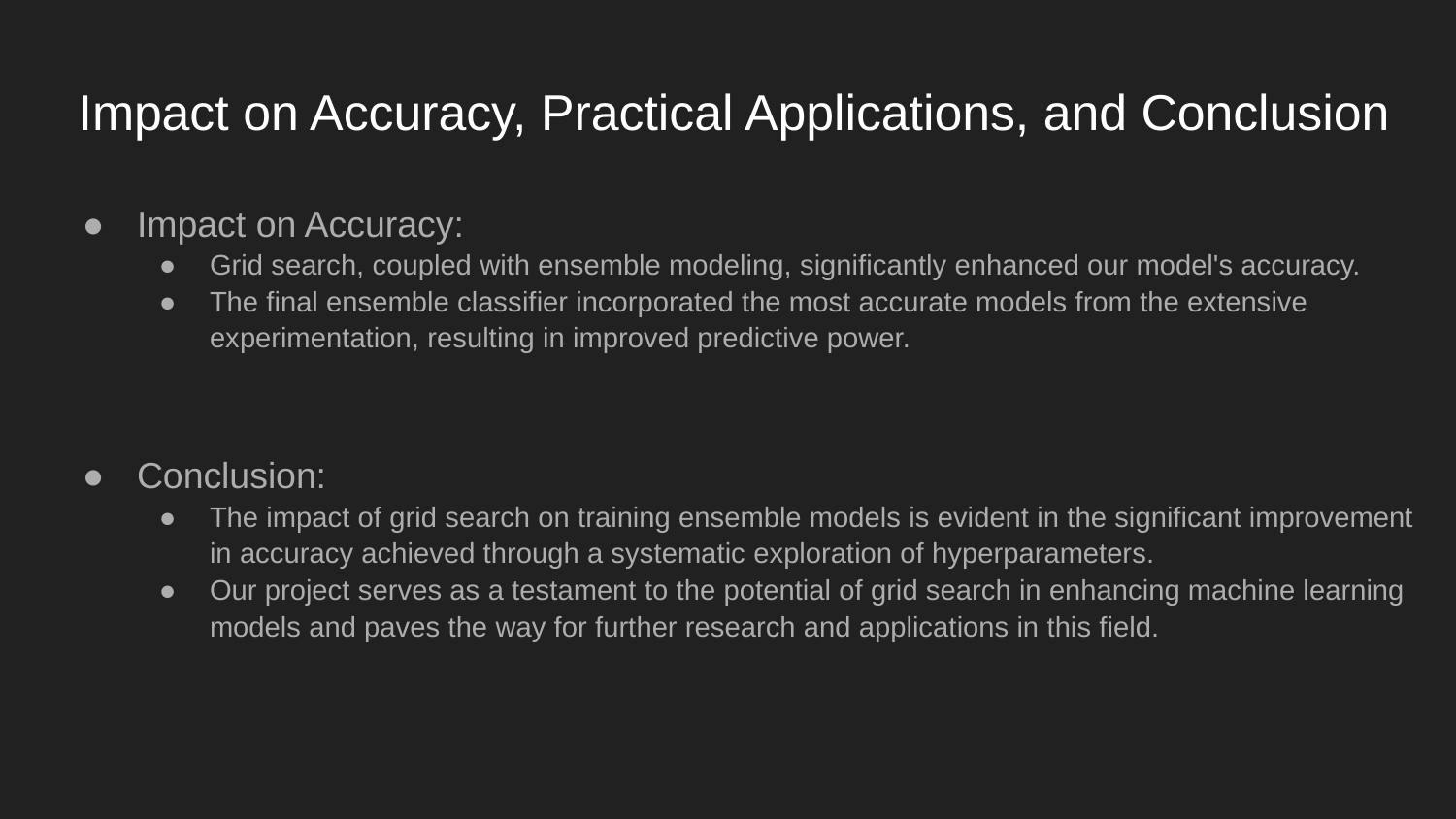

# Impact on Accuracy, Practical Applications, and Conclusion
Impact on Accuracy:
Grid search, coupled with ensemble modeling, significantly enhanced our model's accuracy.
The final ensemble classifier incorporated the most accurate models from the extensive experimentation, resulting in improved predictive power.

Conclusion:
The impact of grid search on training ensemble models is evident in the significant improvement in accuracy achieved through a systematic exploration of hyperparameters.
Our project serves as a testament to the potential of grid search in enhancing machine learning models and paves the way for further research and applications in this field.